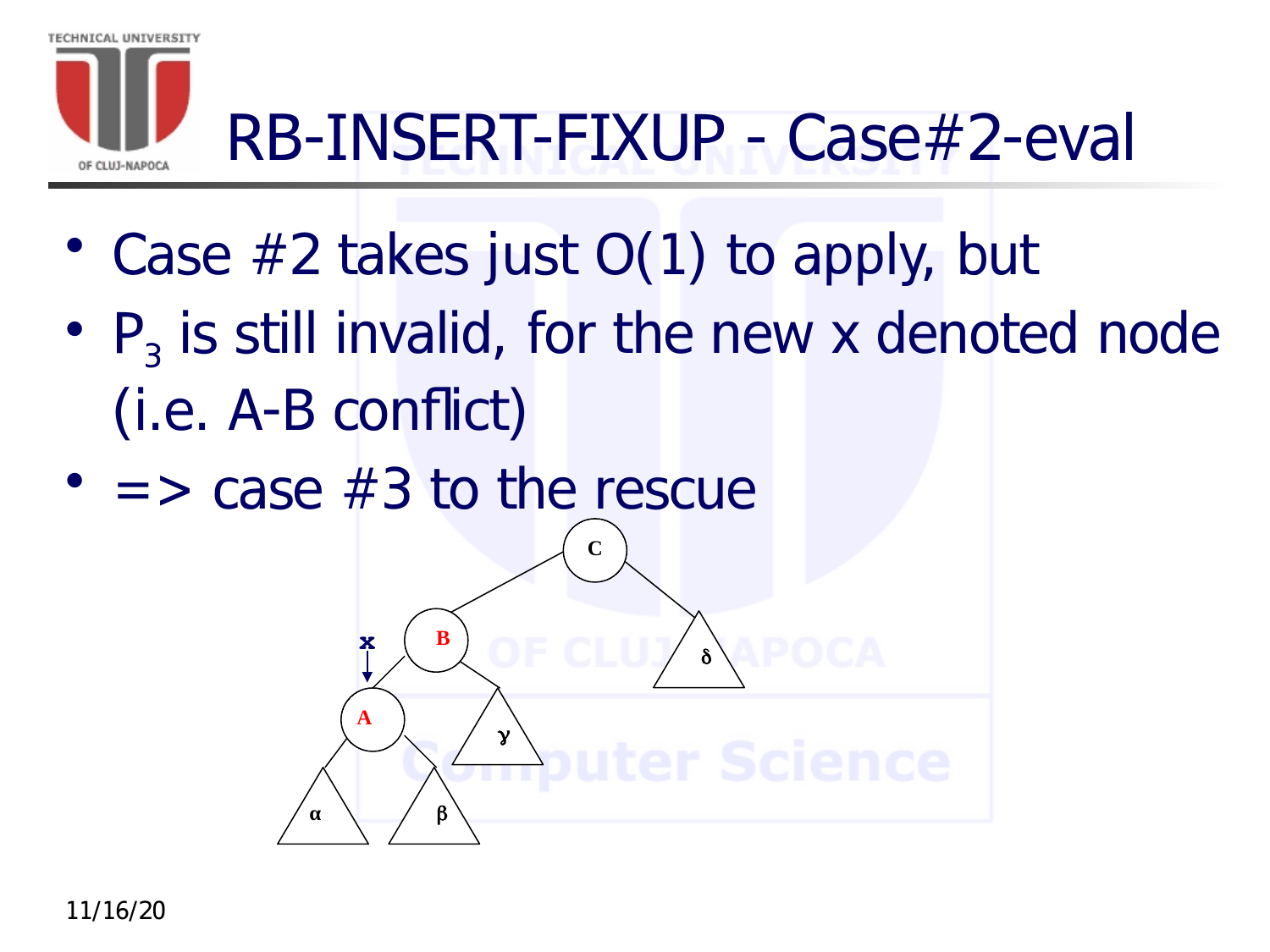

# RB-INSERT-FIXUP - Case#2-eval
Case #2 takes just O(1) to apply, but
P3 is still invalid, for the new x denoted node (i.e. A-B conflict)
=> case #3 to the rescue

C

B
δ

A
γ

α
β
x
11/16/20